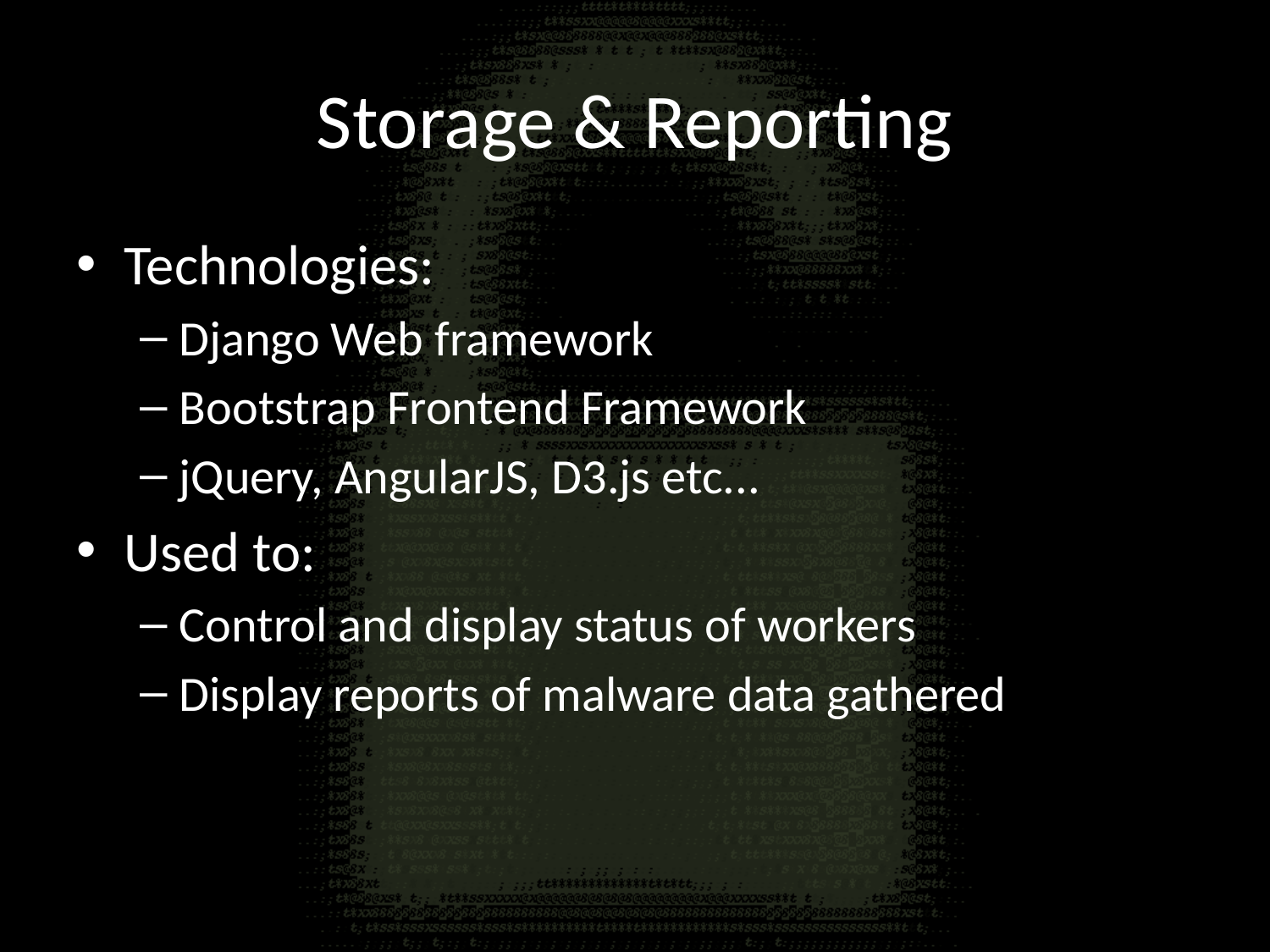

# Storage & Reporting
Technologies:
Django Web framework
Bootstrap Frontend Framework
jQuery, AngularJS, D3.js etc...
Used to:
Control and display status of workers
Display reports of malware data gathered